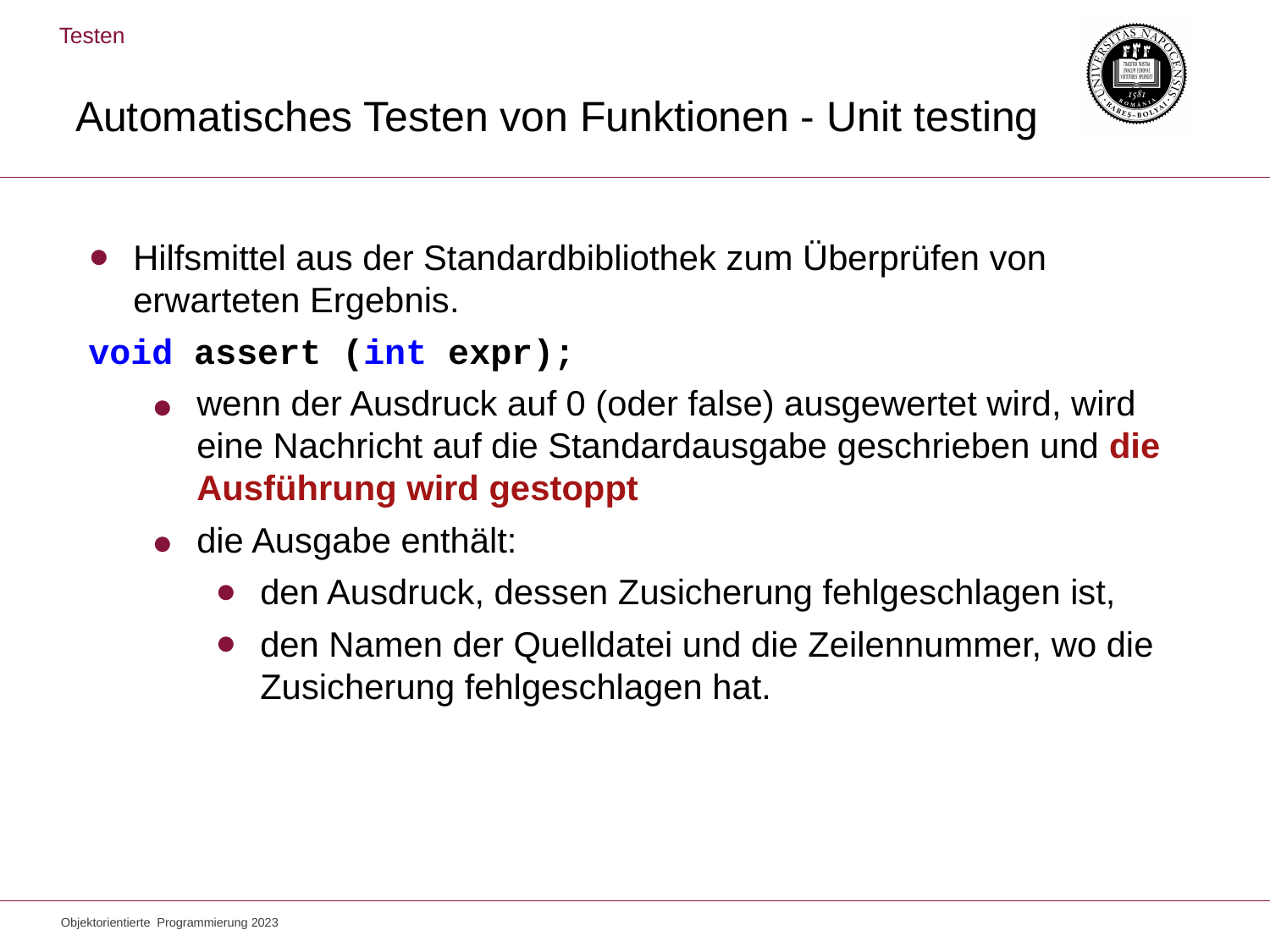

Testen
# Automatisches Testen von Funktionen - Unit testing
Hilfsmittel aus der Standardbibliothek zum Überprüfen von erwarteten Ergebnis.
void assert (int expr);
wenn der Ausdruck auf 0 (oder false) ausgewertet wird, wird eine Nachricht auf die Standardausgabe geschrieben und die Ausführung wird gestoppt
die Ausgabe enthält:
den Ausdruck, dessen Zusicherung fehlgeschlagen ist,
den Namen der Quelldatei und die Zeilennummer, wo die Zusicherung fehlgeschlagen hat.
Objektorientierte  Programmierung 2023
8